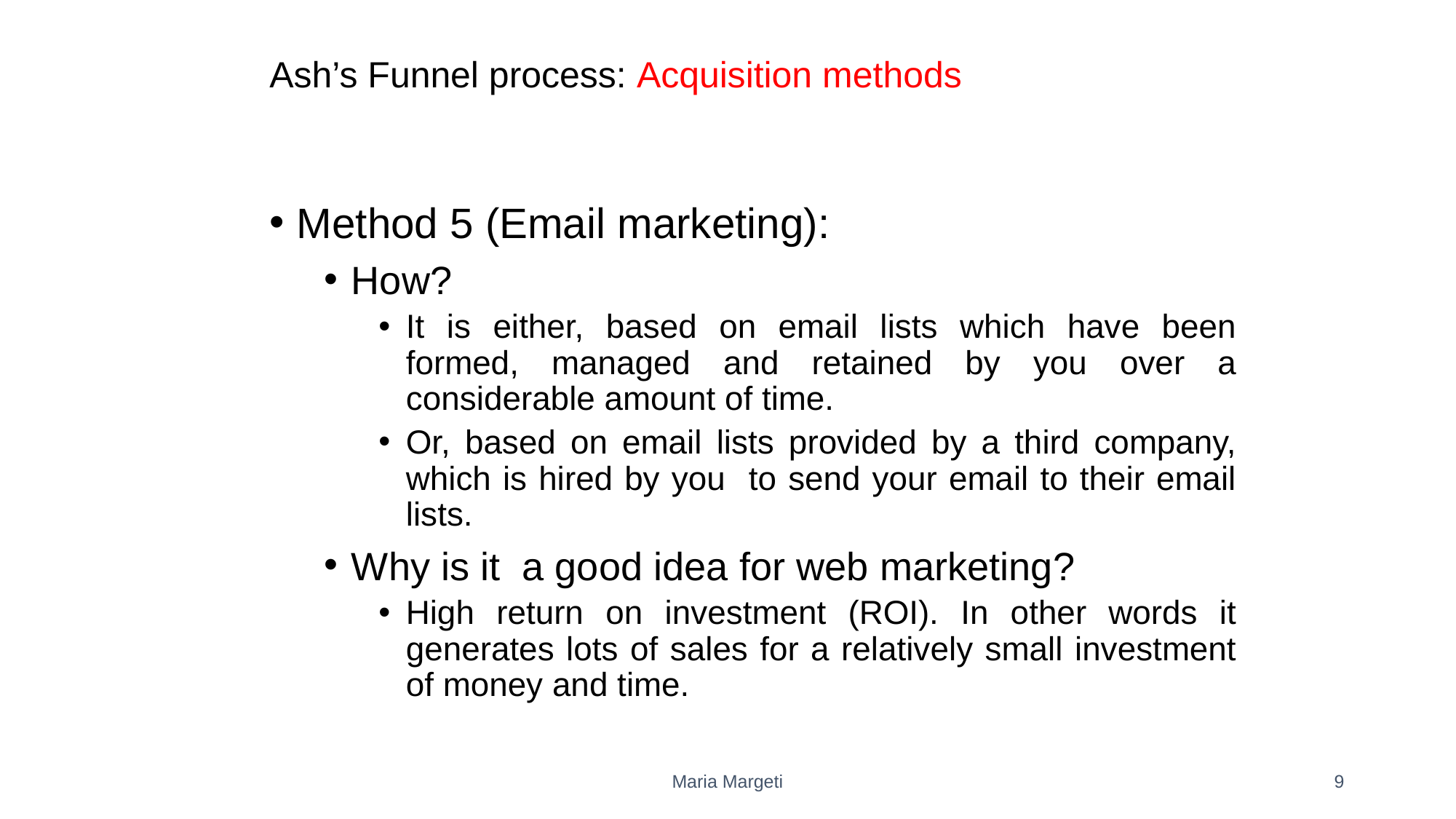

# Ash’s Funnel process: Acquisition methods
Method 5 (Email marketing):
How?
It is either, based on email lists which have been formed, managed and retained by you over a considerable amount of time.
Or, based on email lists provided by a third company, which is hired by you  to send your email to their email lists.
Why is it  a good idea for web marketing?
High return on investment (ROI). In other words it generates lots of sales for a relatively small investment of money and time.
Maria Margeti
9